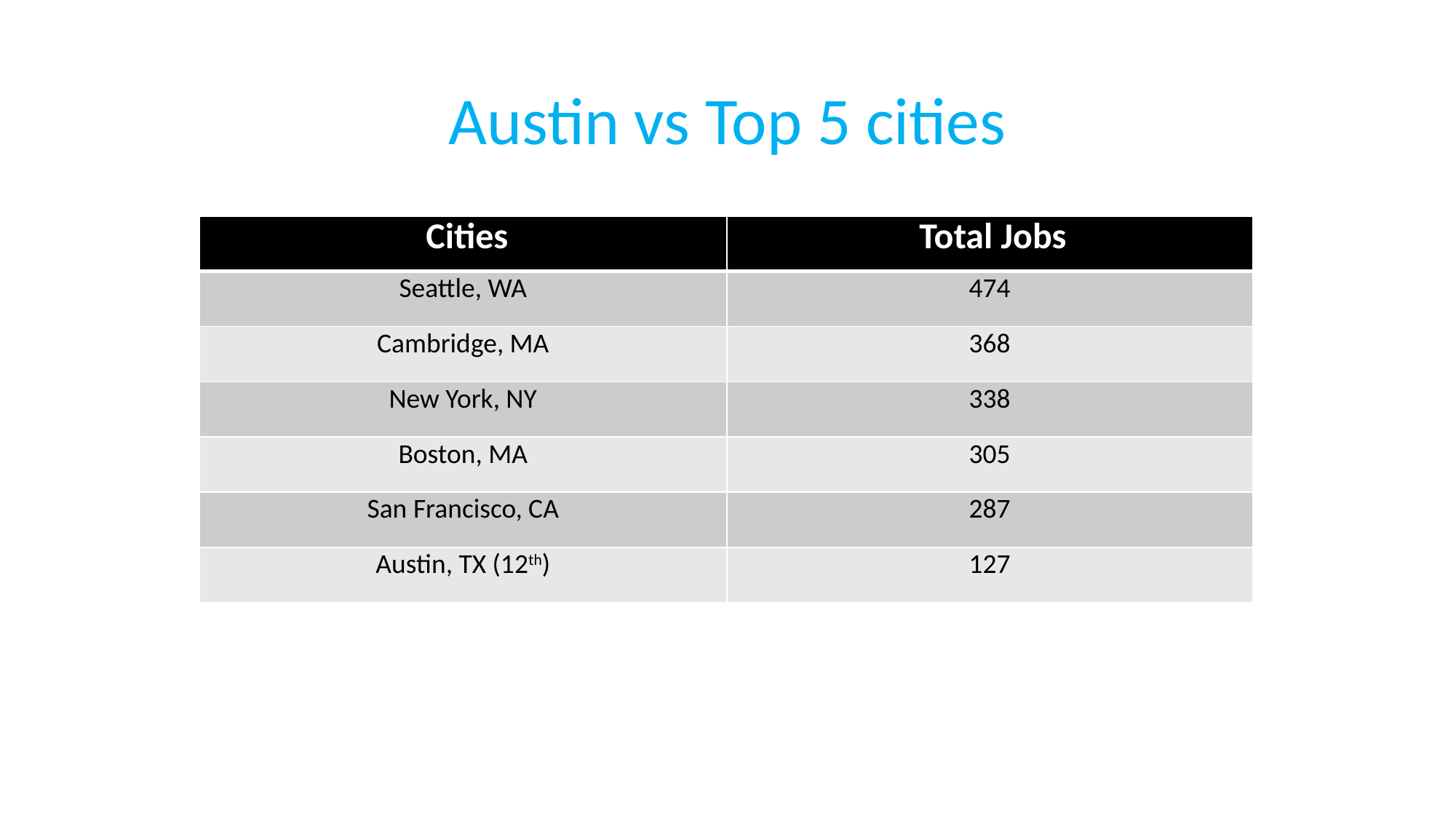

# Austin vs Top 5 cities
| Cities | Total Jobs |
| --- | --- |
| Seattle, WA | 474 |
| Cambridge, MA | 368 |
| New York, NY | 338 |
| Boston, MA | 305 |
| San Francisco, CA | 287 |
| Austin, TX (12th) | 127 |